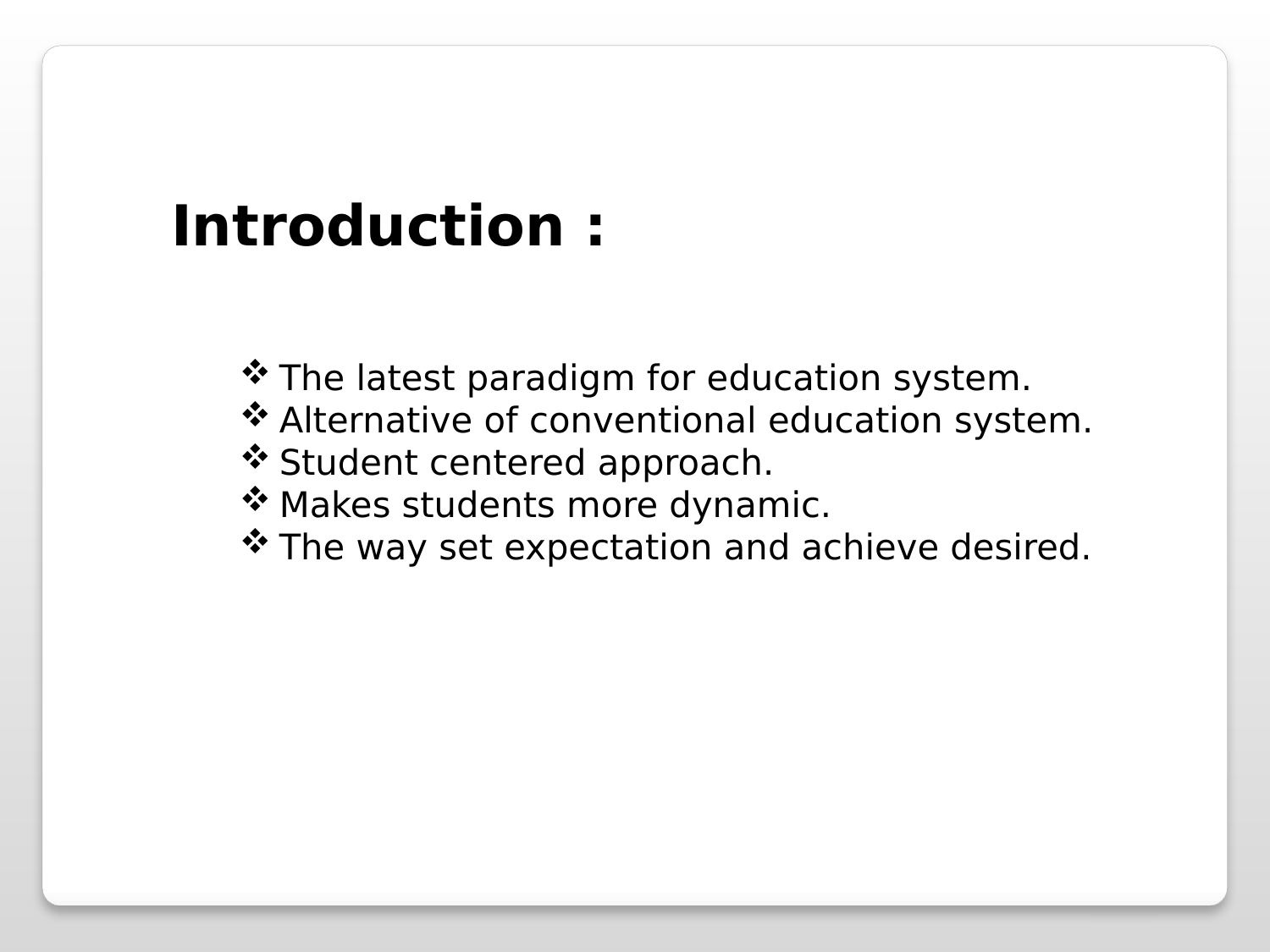

Introduction :
The latest paradigm for education system.
Alternative of conventional education system.
Student centered approach.
Makes students more dynamic.
The way set expectation and achieve desired.